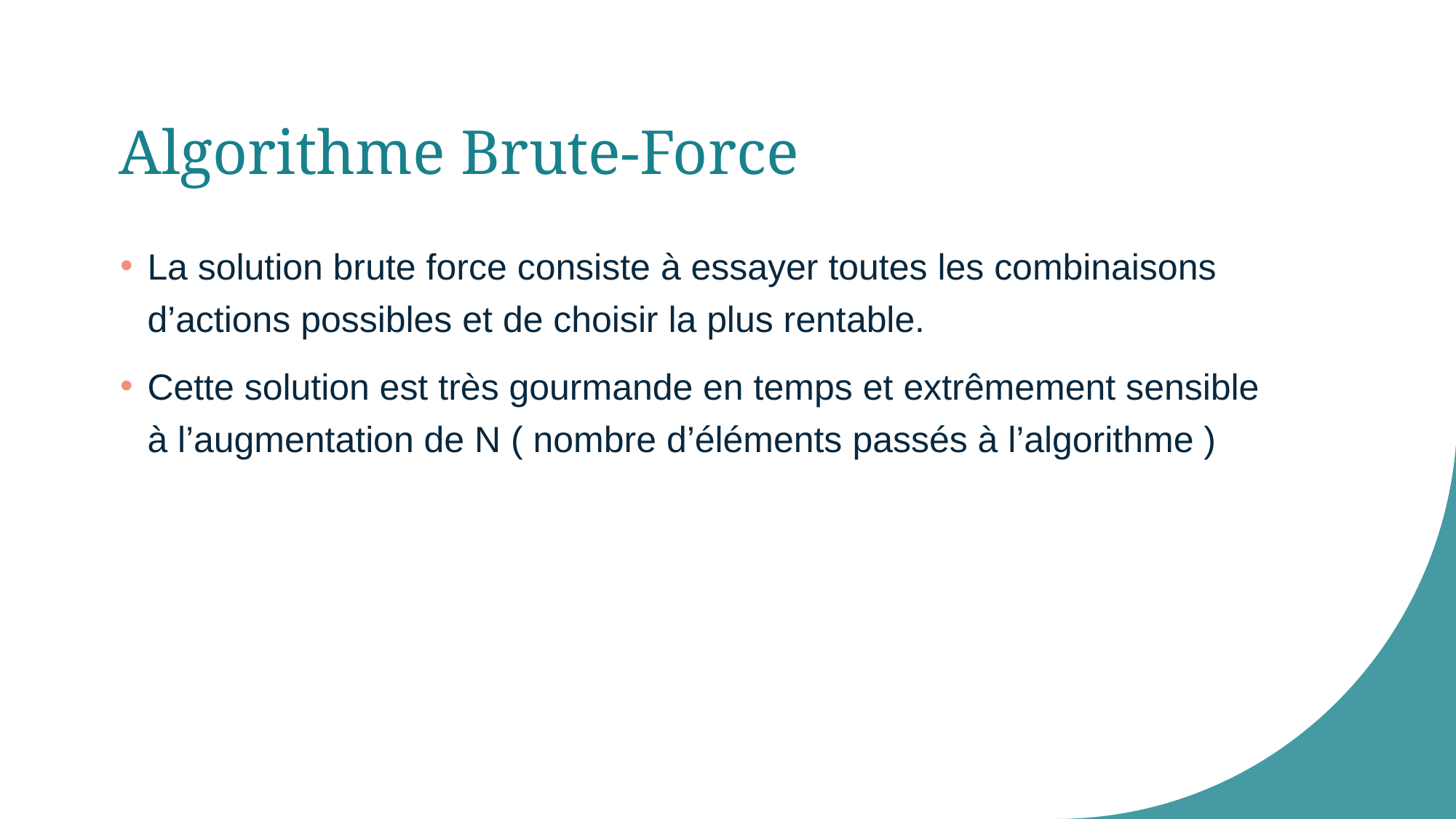

# Algorithme Brute-Force
La solution brute force consiste à essayer toutes les combinaisons d’actions possibles et de choisir la plus rentable.
Cette solution est très gourmande en temps et extrêmement sensible à l’augmentation de N ( nombre d’éléments passés à l’algorithme )